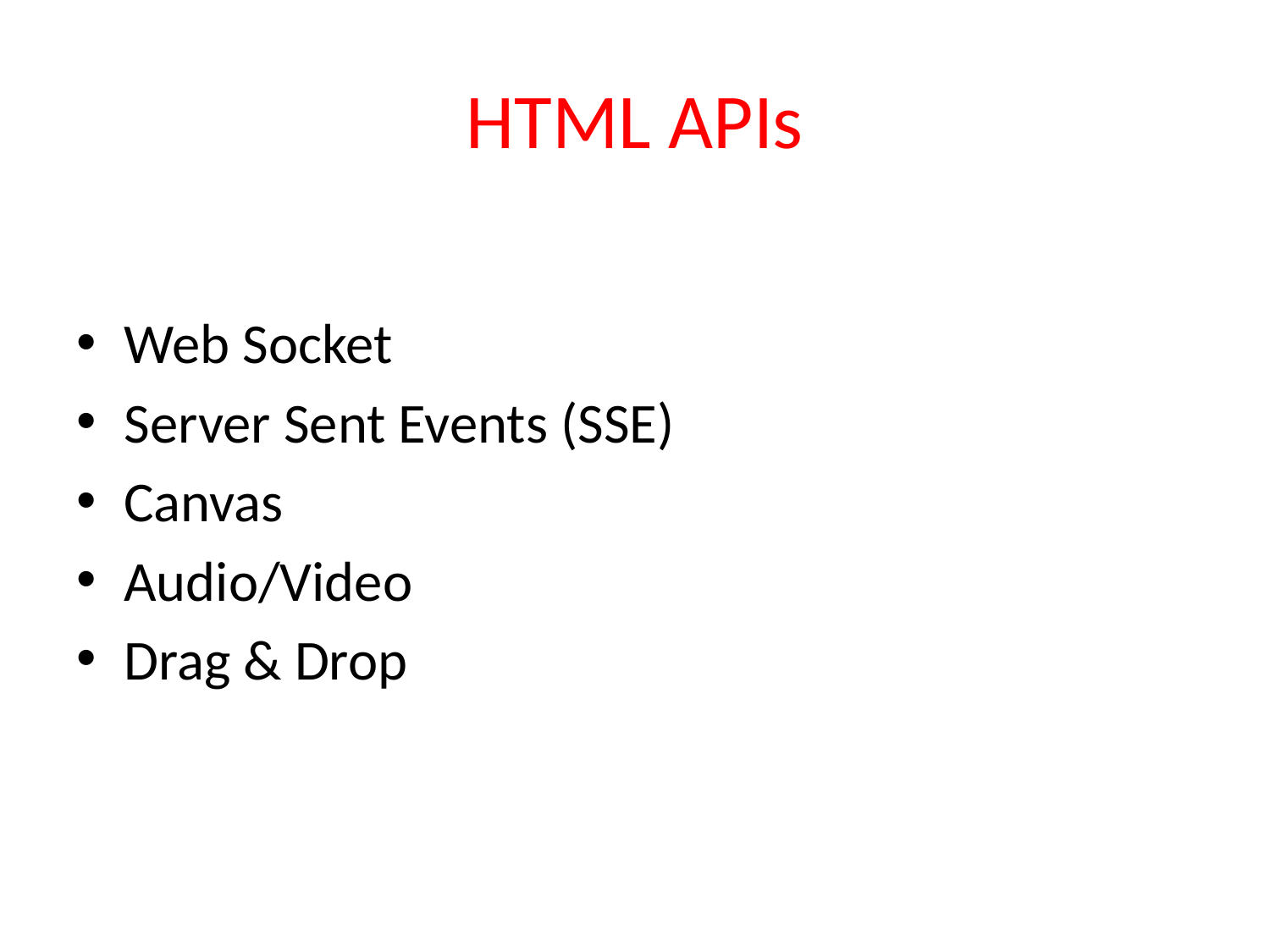

# HTML APIs

Web Socket
Server Sent Events (SSE)
Canvas
Audio/Video
Drag & Drop